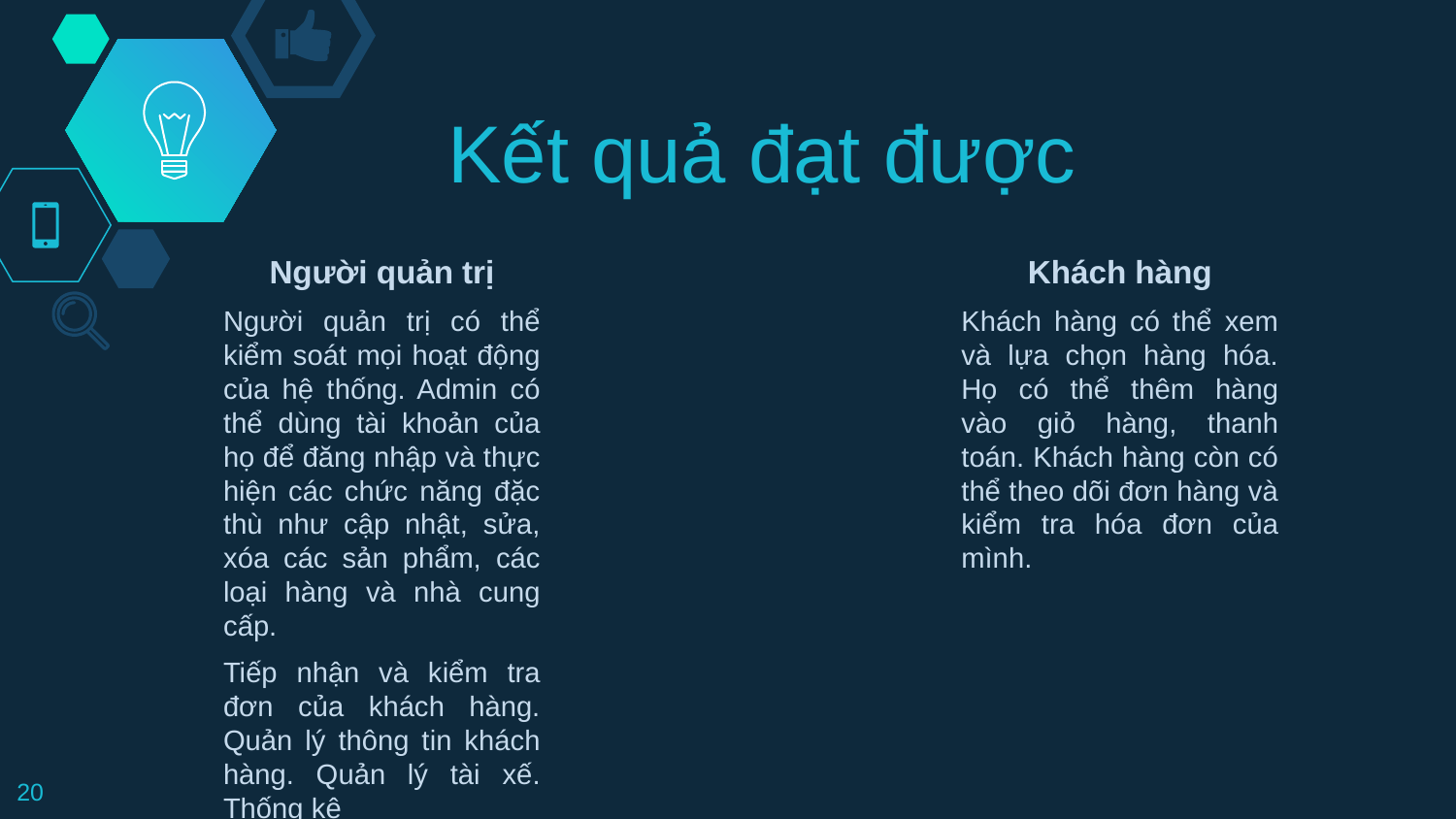

# Kết quả đạt được
Người quản trị
Người quản trị có thể kiểm soát mọi hoạt động của hệ thống. Admin có thể dùng tài khoản của họ để đăng nhập và thực hiện các chức năng đặc thù như cập nhật, sửa, xóa các sản phẩm, các loại hàng và nhà cung cấp.
Tiếp nhận và kiểm tra đơn của khách hàng. Quản lý thông tin khách hàng. Quản lý tài xế. Thống kê
Khách hàng
Khách hàng có thể xem và lựa chọn hàng hóa. Họ có thể thêm hàng vào giỏ hàng, thanh toán. Khách hàng còn có thể theo dõi đơn hàng và kiểm tra hóa đơn của mình.

20